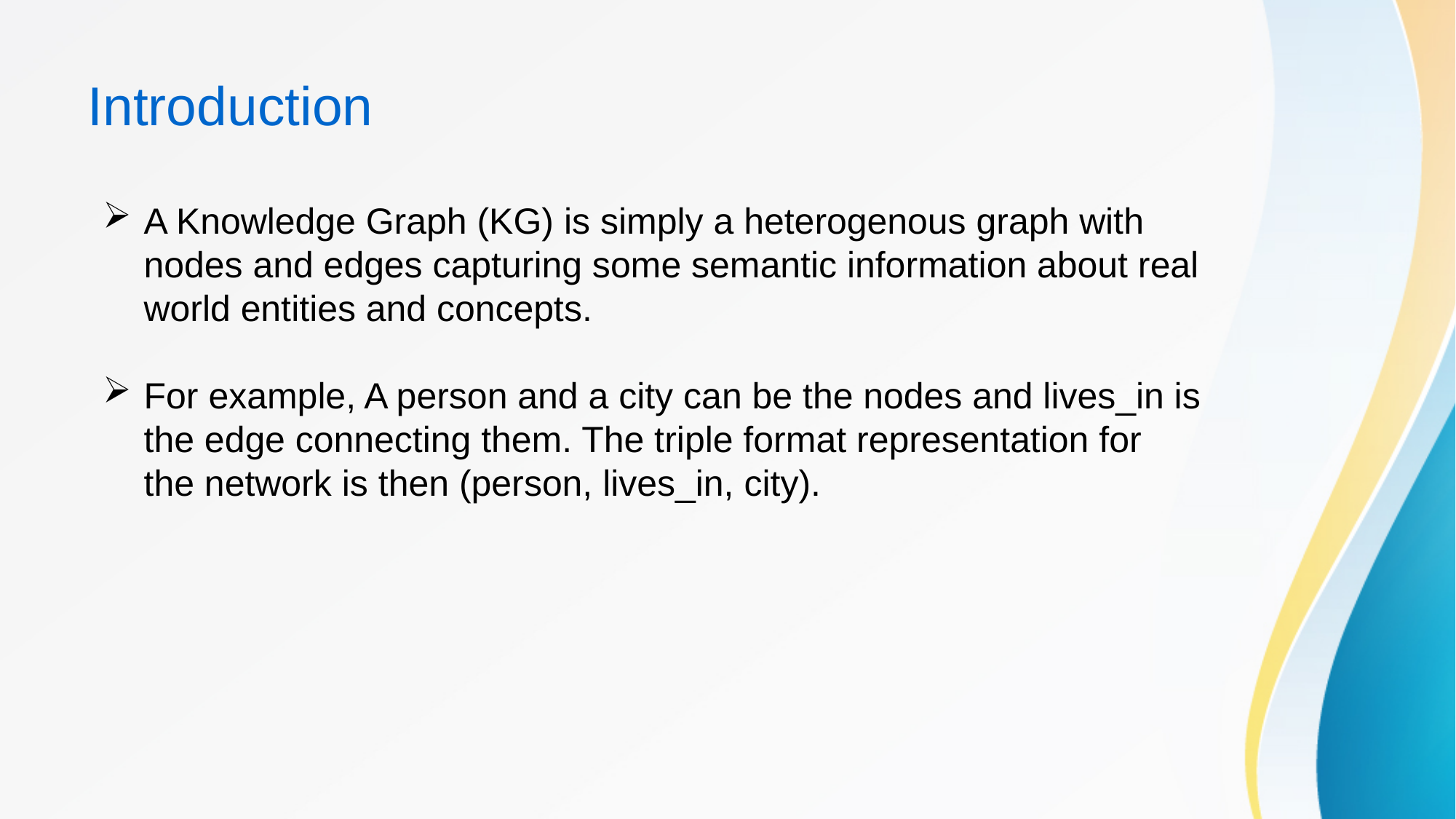

# Introduction
A Knowledge Graph (KG) is simply a heterogenous graph with nodes and edges capturing some semantic information about real world entities and concepts.

For example, A person and a city can be the nodes and lives_in is the edge connecting them. The triple format representation for the network is then (person, lives_in, city).